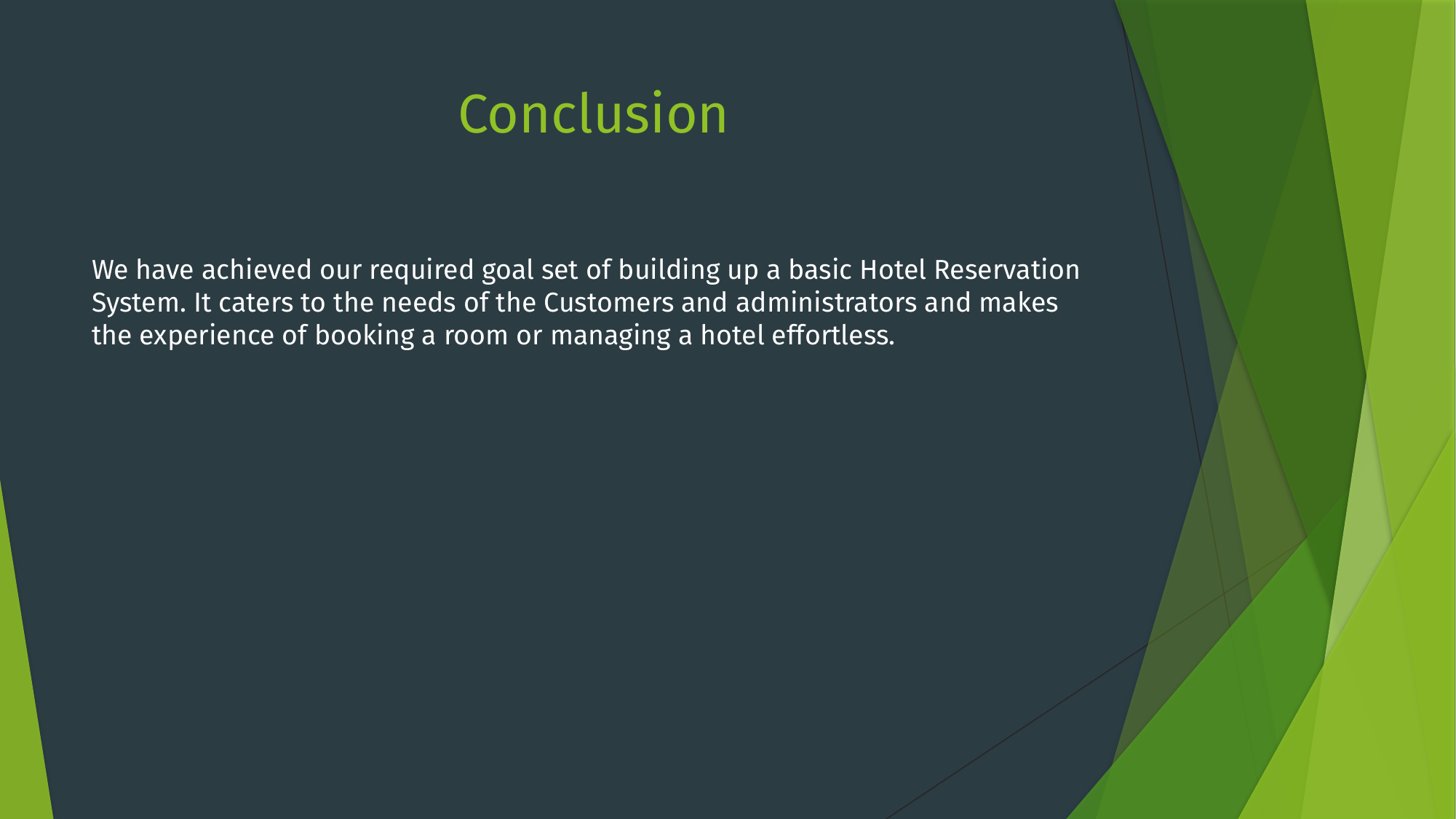

# Conclusion
We have achieved our required goal set of building up a basic Hotel Reservation System. It caters to the needs of the Customers and administrators and makes the experience of booking a room or managing a hotel effortless.